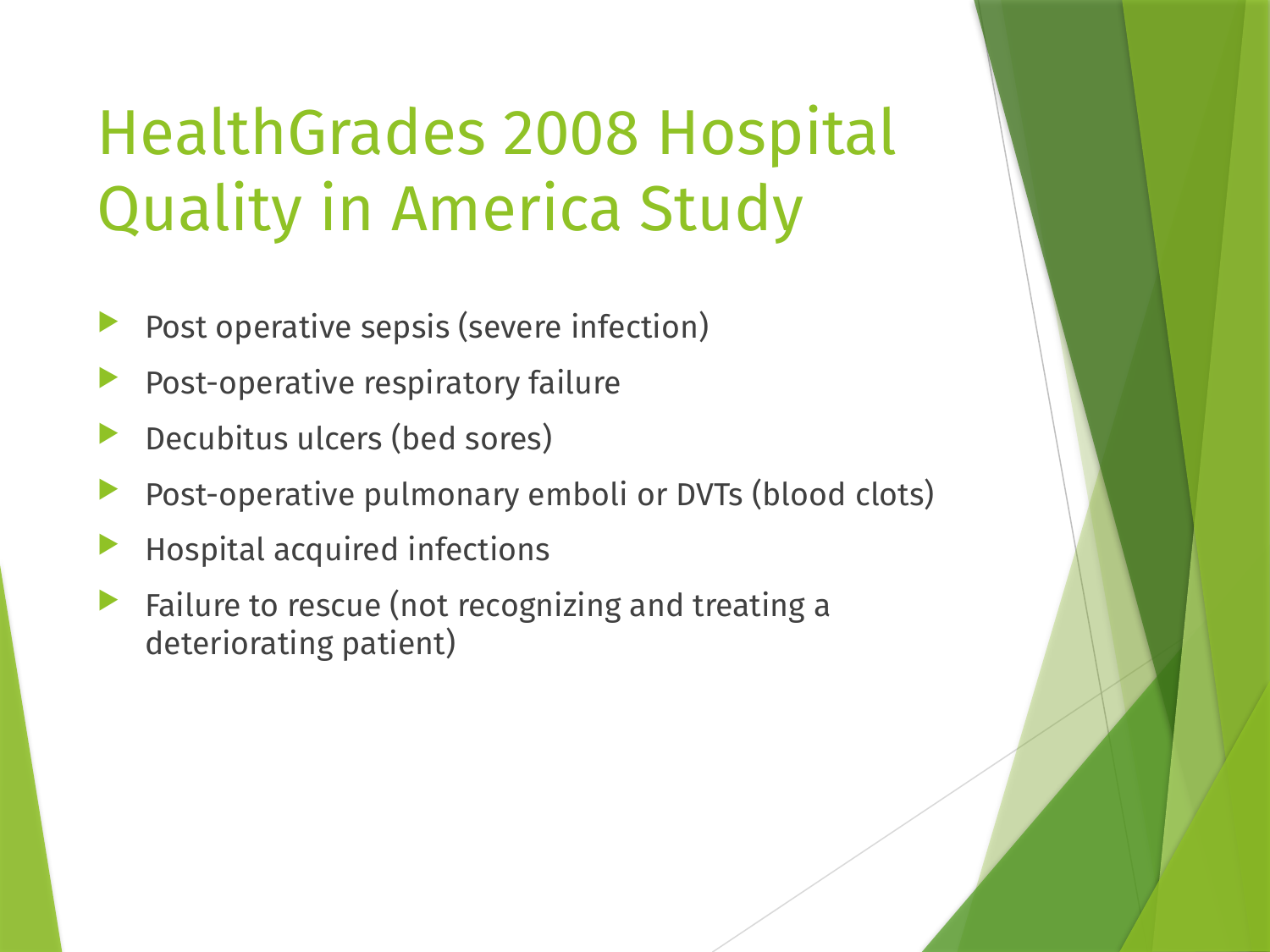

# HealthGrades 2008 Hospital Quality in America Study
Post operative sepsis (severe infection)
Post-operative respiratory failure
Decubitus ulcers (bed sores)
Post-operative pulmonary emboli or DVTs (blood clots)
Hospital acquired infections
Failure to rescue (not recognizing and treating a deteriorating patient)